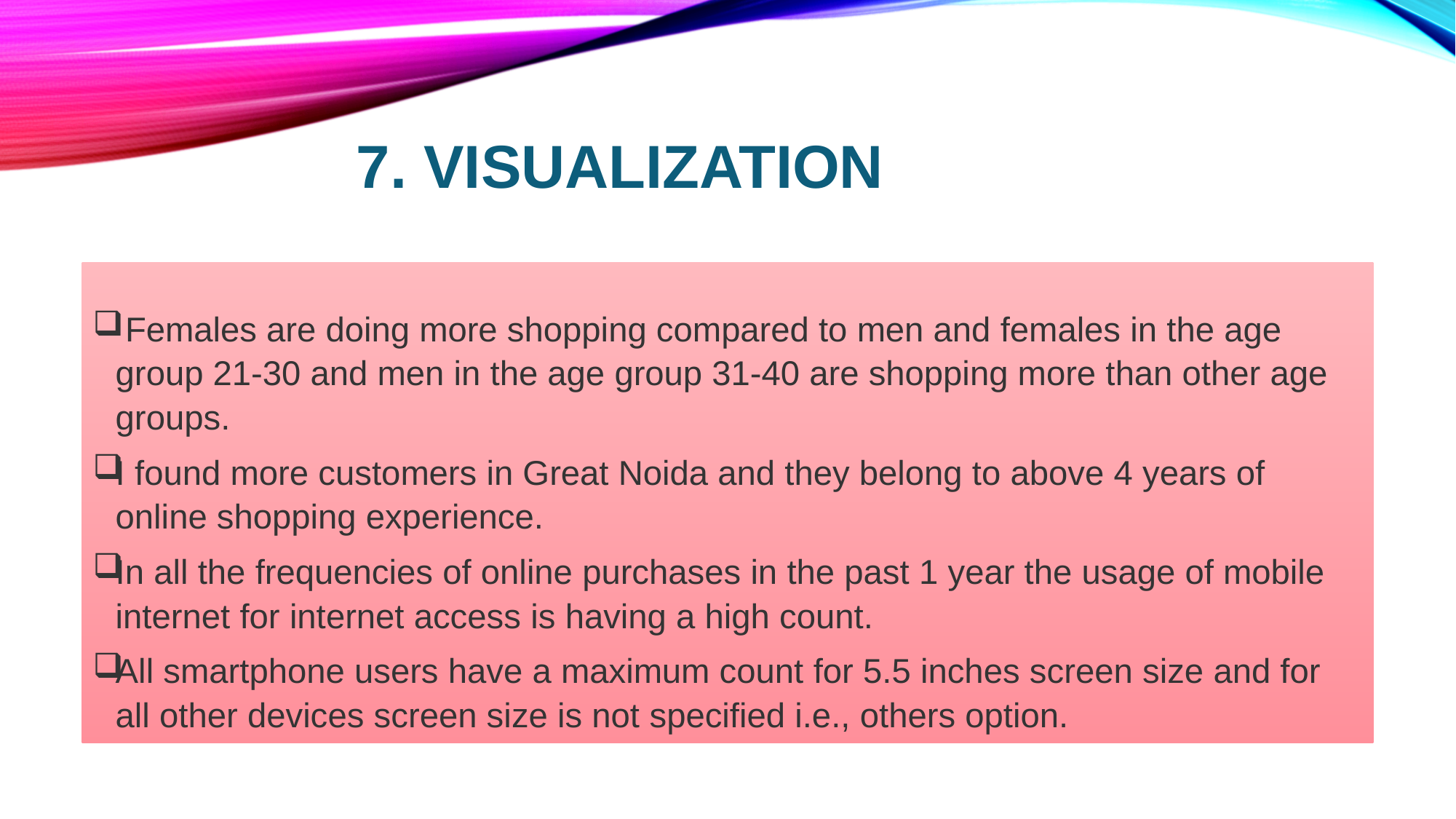

# 7. Visualization

 Females are doing more shopping compared to men and females in the age group 21-30 and men in the age group 31-40 are shopping more than other age groups.
I found more customers in Great Noida and they belong to above 4 years of online shopping experience.
In all the frequencies of online purchases in the past 1 year the usage of mobile internet for internet access is having a high count.
All smartphone users have a maximum count for 5.5 inches screen size and for all other devices screen size is not specified i.e., others option.